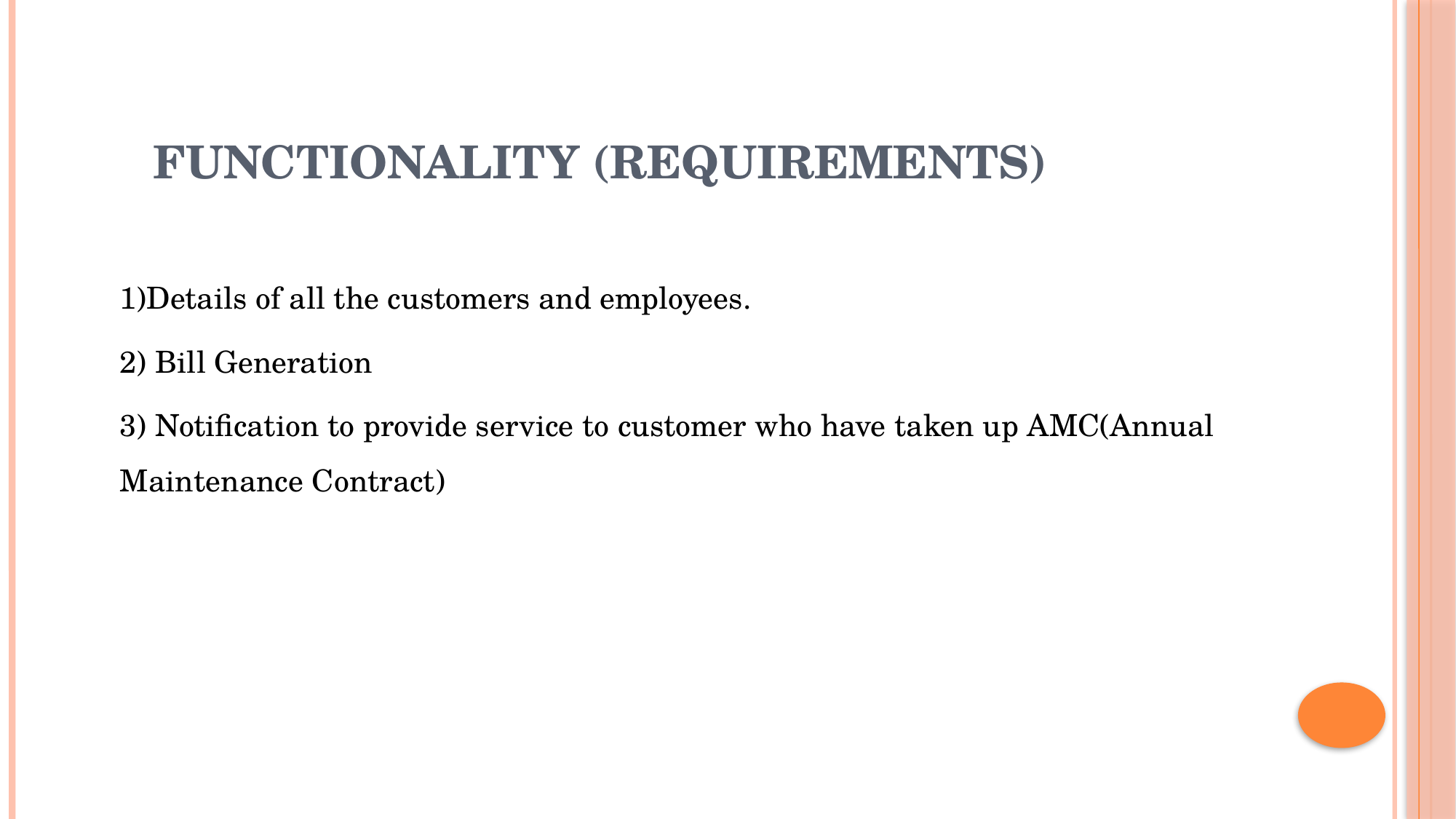

# FUNCTIONALITY (REQUIREMENTS)
1)Details of all the customers and employees.
2) Bill Generation
3) Notification to provide service to customer who have taken up AMC(Annual Maintenance Contract)